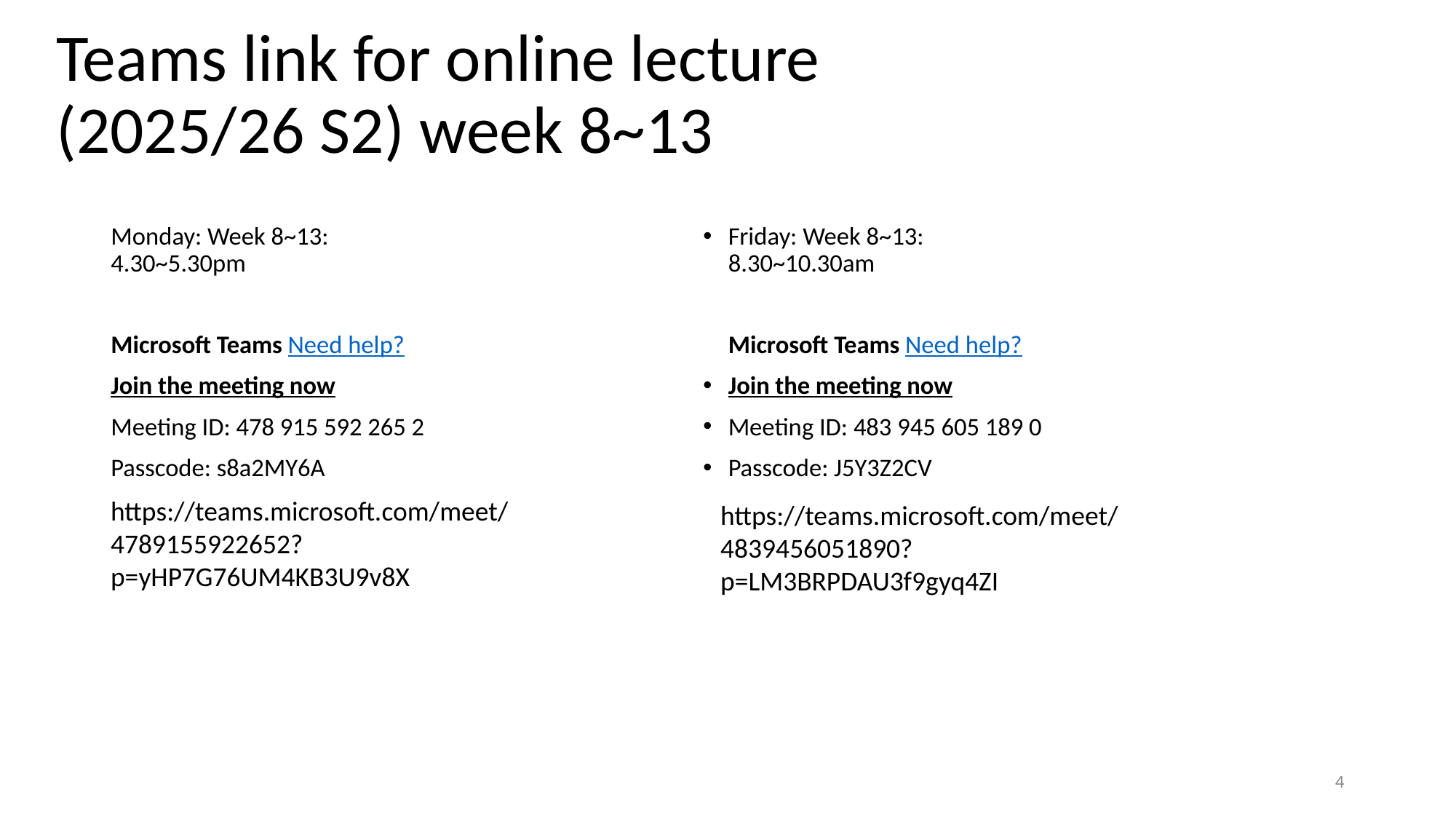

# Teams link for online lecture (2025/26 S2) week 8~13
Monday: Week 8~13:
4.30~5.30pm
Microsoft Teams Need help?
Join the meeting now
Meeting ID: 478 915 592 265 2
Passcode: s8a2MY6A

Friday: Week 8~13:
8.30~10.30am
Microsoft Teams Need help?
Join the meeting now
Meeting ID: 483 945 605 189 0
Passcode: J5Y3Z2CV
https://teams.microsoft.com/meet/4789155922652?p=yHP7G76UM4KB3U9v8X
https://teams.microsoft.com/meet/4839456051890?p=LM3BRPDAU3f9gyq4ZI
4